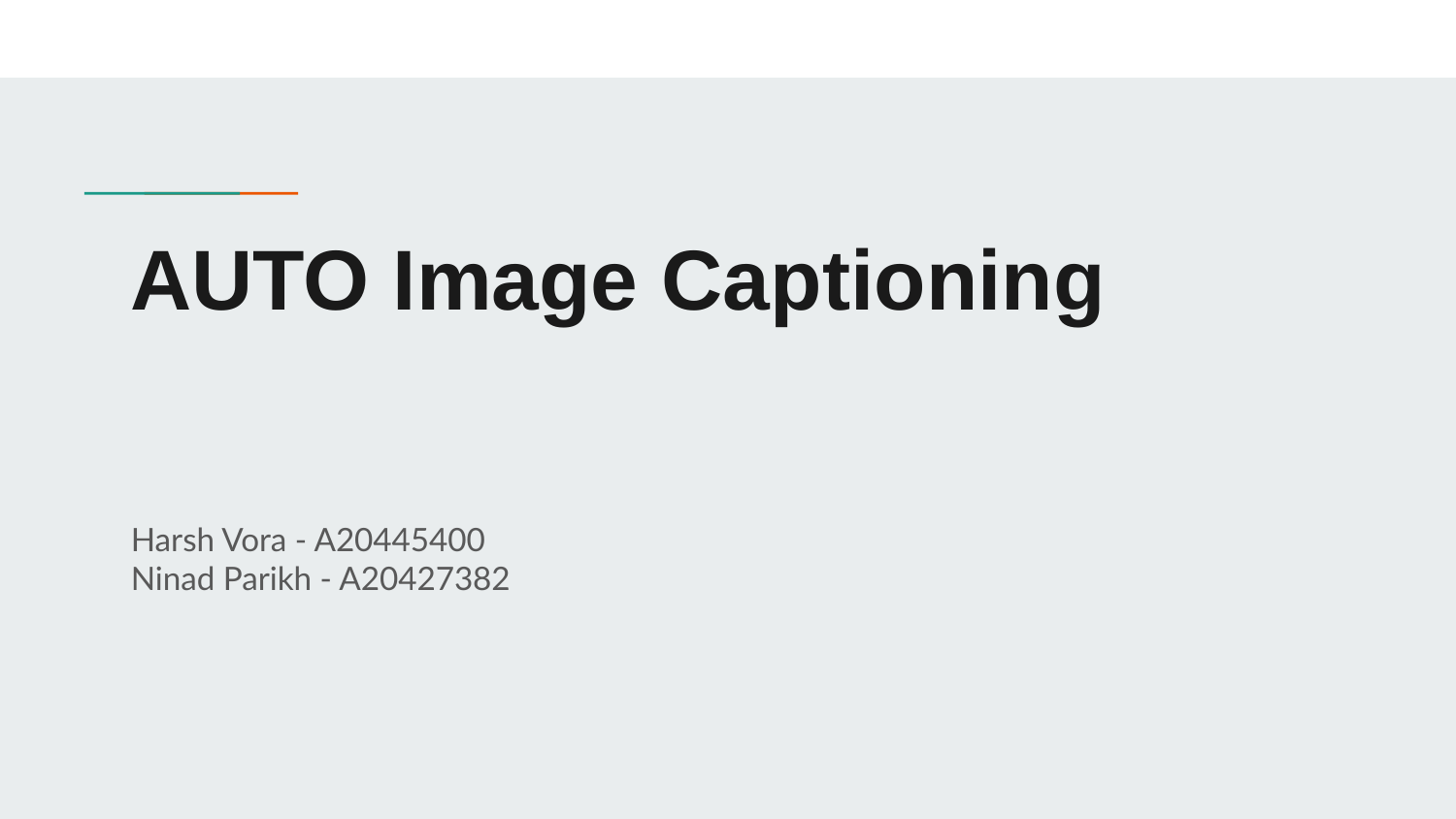

# AUTO Image Captioning
Harsh Vora - A20445400
Ninad Parikh - A20427382